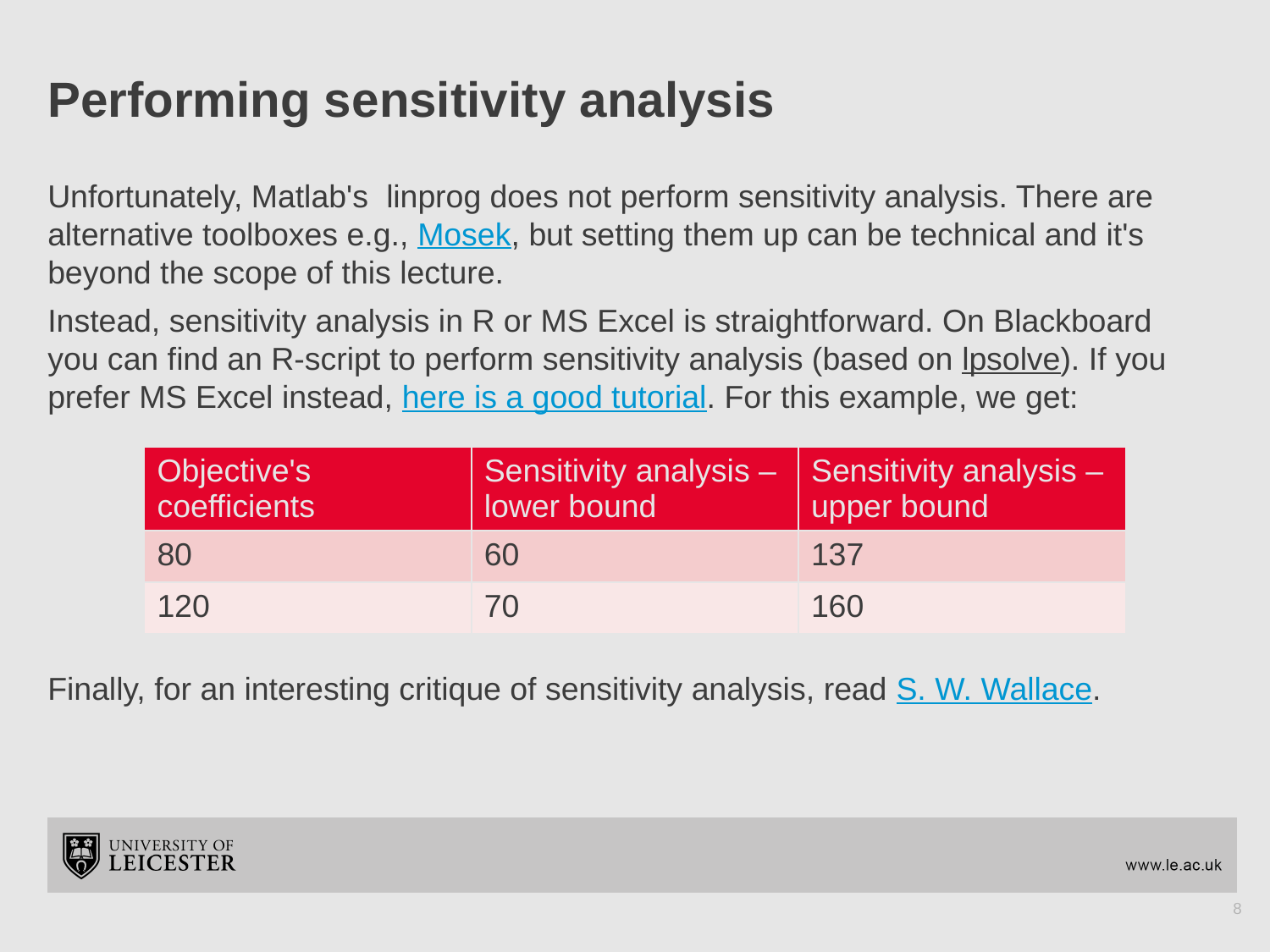

# Performing sensitivity analysis
Unfortunately, Matlab's  linprog does not perform sensitivity analysis. There are alternative toolboxes e.g., Mosek, but setting them up can be technical and it's beyond the scope of this lecture.
Instead, sensitivity analysis in R or MS Excel is straightforward. On Blackboard you can find an R-script to perform sensitivity analysis (based on lpsolve). If you prefer MS Excel instead, here is a good tutorial. For this example, we get:

Finally, for an interesting critique of sensitivity analysis, read S. W. Wallace.

| Objective's coefficients | Sensitivity analysis – lower bound | Sensitivity analysis – upper bound |
| --- | --- | --- |
| 80 | 60 | 137 |
| 120 | 70 | 160 |
8